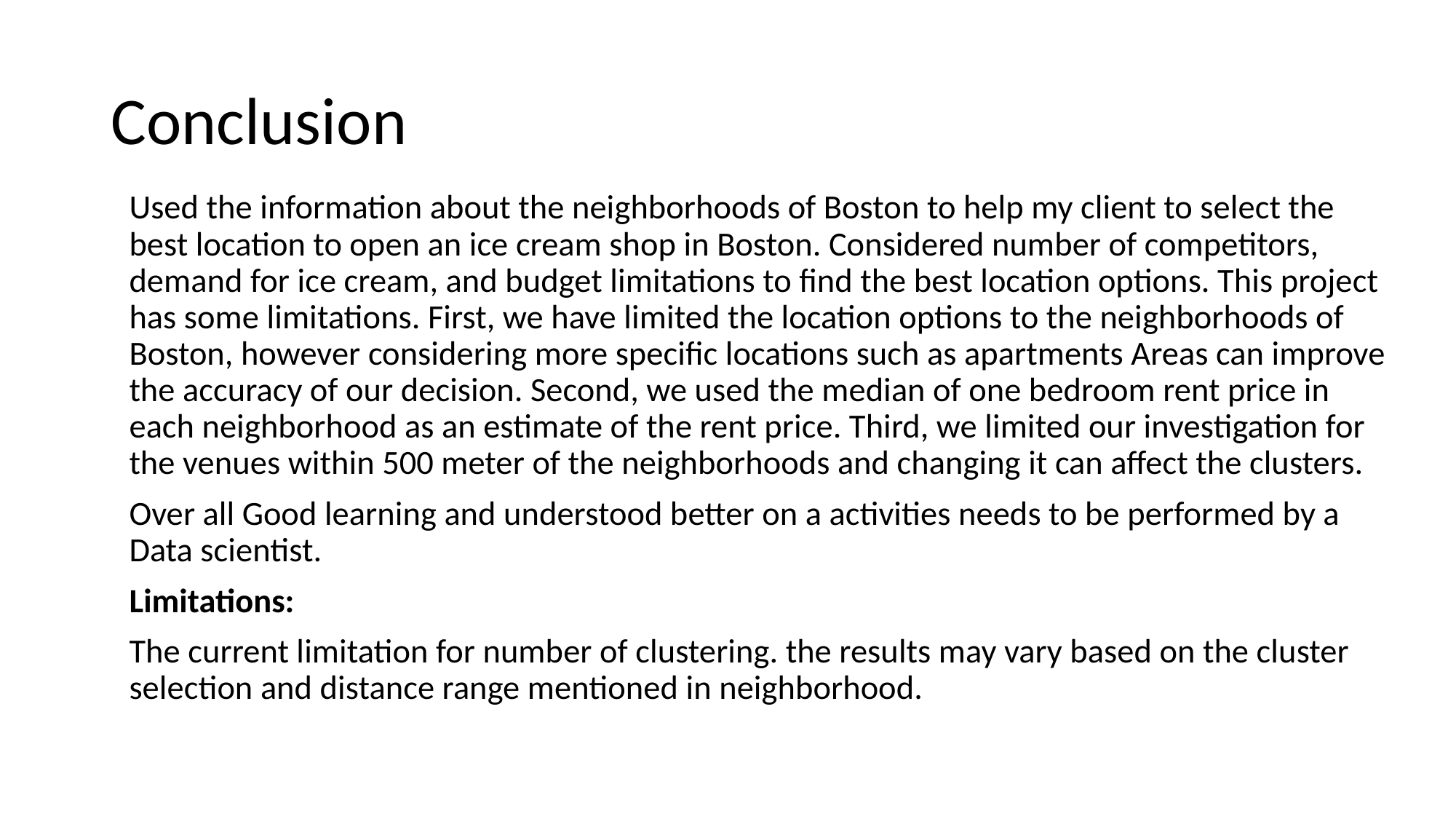

# Conclusion
Used the information about the neighborhoods of Boston to help my client to select the best location to open an ice cream shop in Boston. Considered number of competitors, demand for ice cream, and budget limitations to find the best location options. This project has some limitations. First, we have limited the location options to the neighborhoods of Boston, however considering more specific locations such as apartments Areas can improve the accuracy of our decision. Second, we used the median of one bedroom rent price in each neighborhood as an estimate of the rent price. Third, we limited our investigation for the venues within 500 meter of the neighborhoods and changing it can affect the clusters.
Over all Good learning and understood better on a activities needs to be performed by a Data scientist.
Limitations:
The current limitation for number of clustering. the results may vary based on the cluster selection and distance range mentioned in neighborhood.